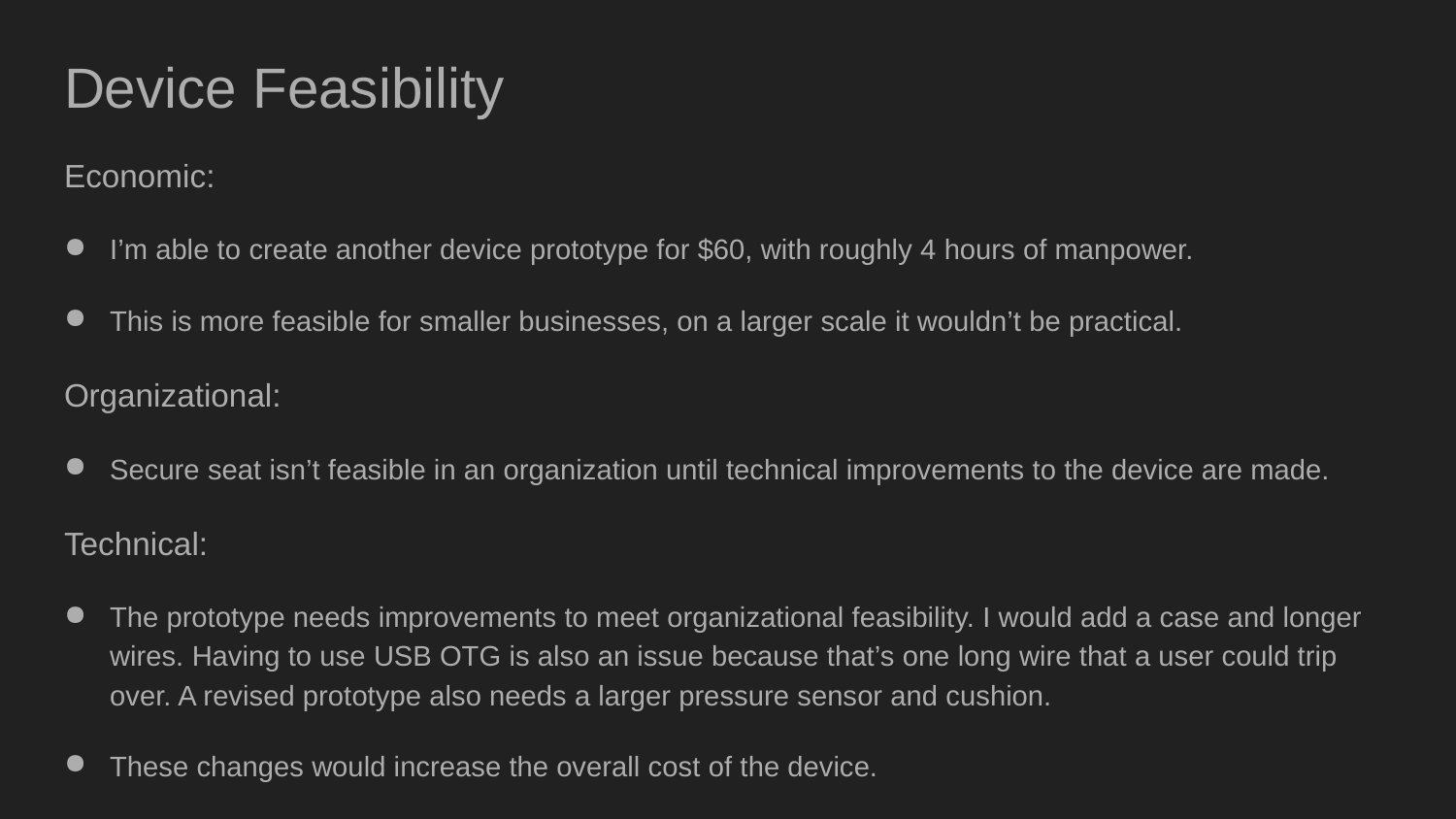

# Device Feasibility
Economic:
I’m able to create another device prototype for $60, with roughly 4 hours of manpower.
This is more feasible for smaller businesses, on a larger scale it wouldn’t be practical.
Organizational:
Secure seat isn’t feasible in an organization until technical improvements to the device are made.
Technical:
The prototype needs improvements to meet organizational feasibility. I would add a case and longer wires. Having to use USB OTG is also an issue because that’s one long wire that a user could trip over. A revised prototype also needs a larger pressure sensor and cushion.
These changes would increase the overall cost of the device.